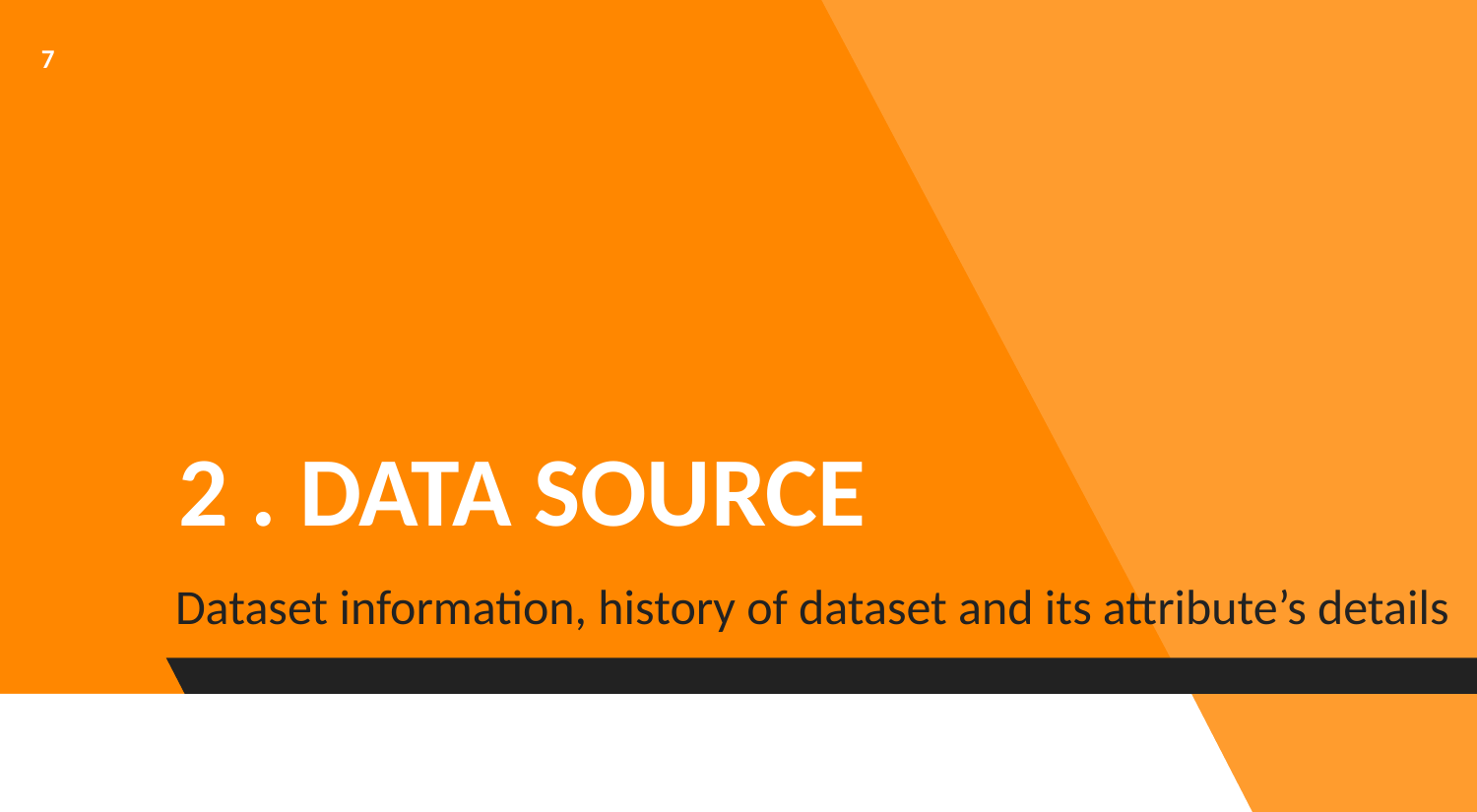

7
# 2 . DATA SOURCE
Dataset information, history of dataset and its attribute’s details